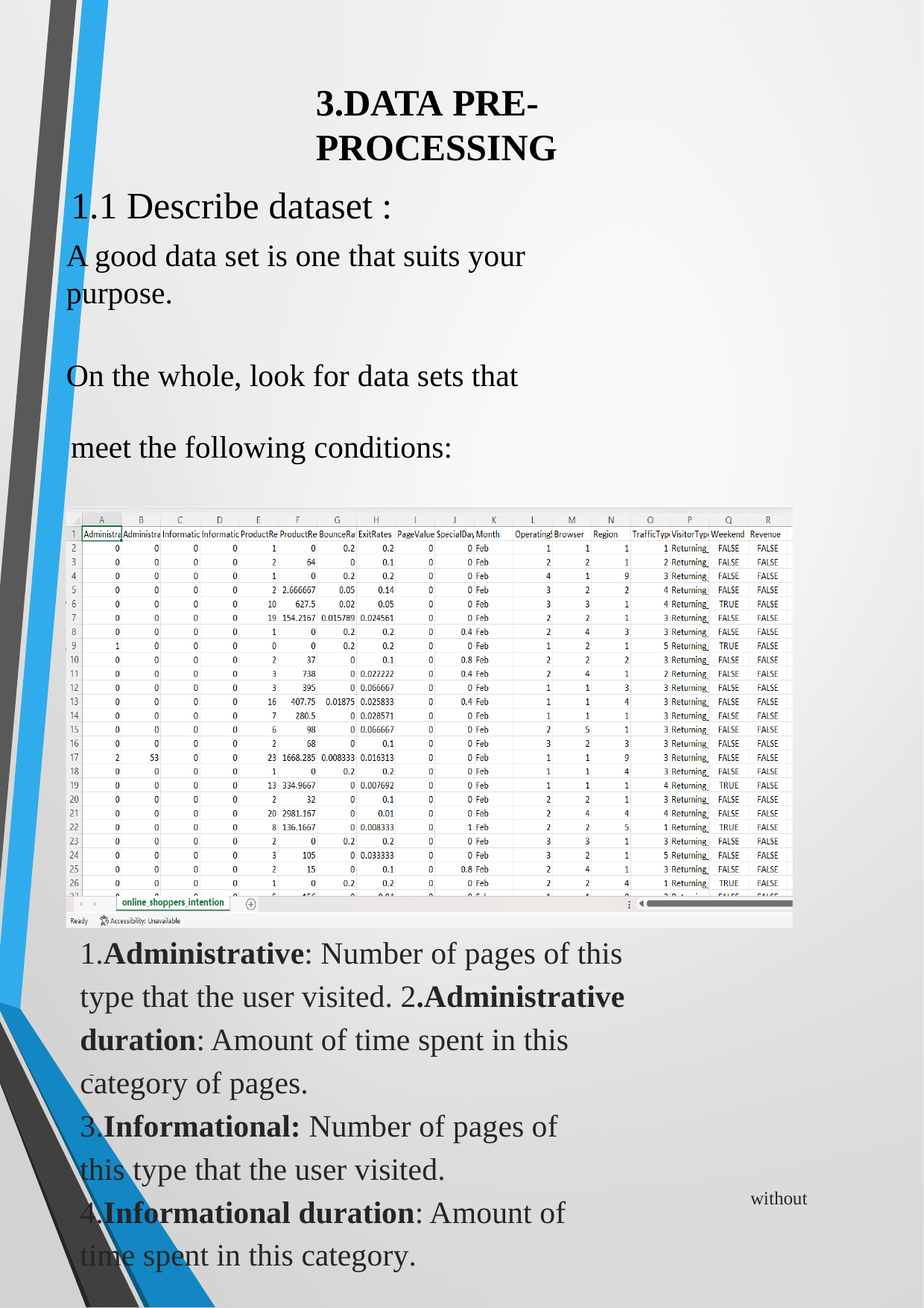

3.DATA PRE-PROCESSING
1.1 Describe dataset :
A good data set is one that suits your purpose.
On the whole, look for data sets that meet the following conditions: 1.Contain the elements you need

Are disaggregated data
Have at least a couple dimensions and a couple measures 4.Have good metadata or a data dictionary
5.Are useable

In our data set several features are involved to make a perfect data set like :

1.Administrative: Number of pages of this type that the user visited. 2.Administrative duration: Amount of time spent in this category of pages.
3.Informational: Number of pages of this type that the user visited. 4.Informational duration: Amount of time spent in this category.
.

without